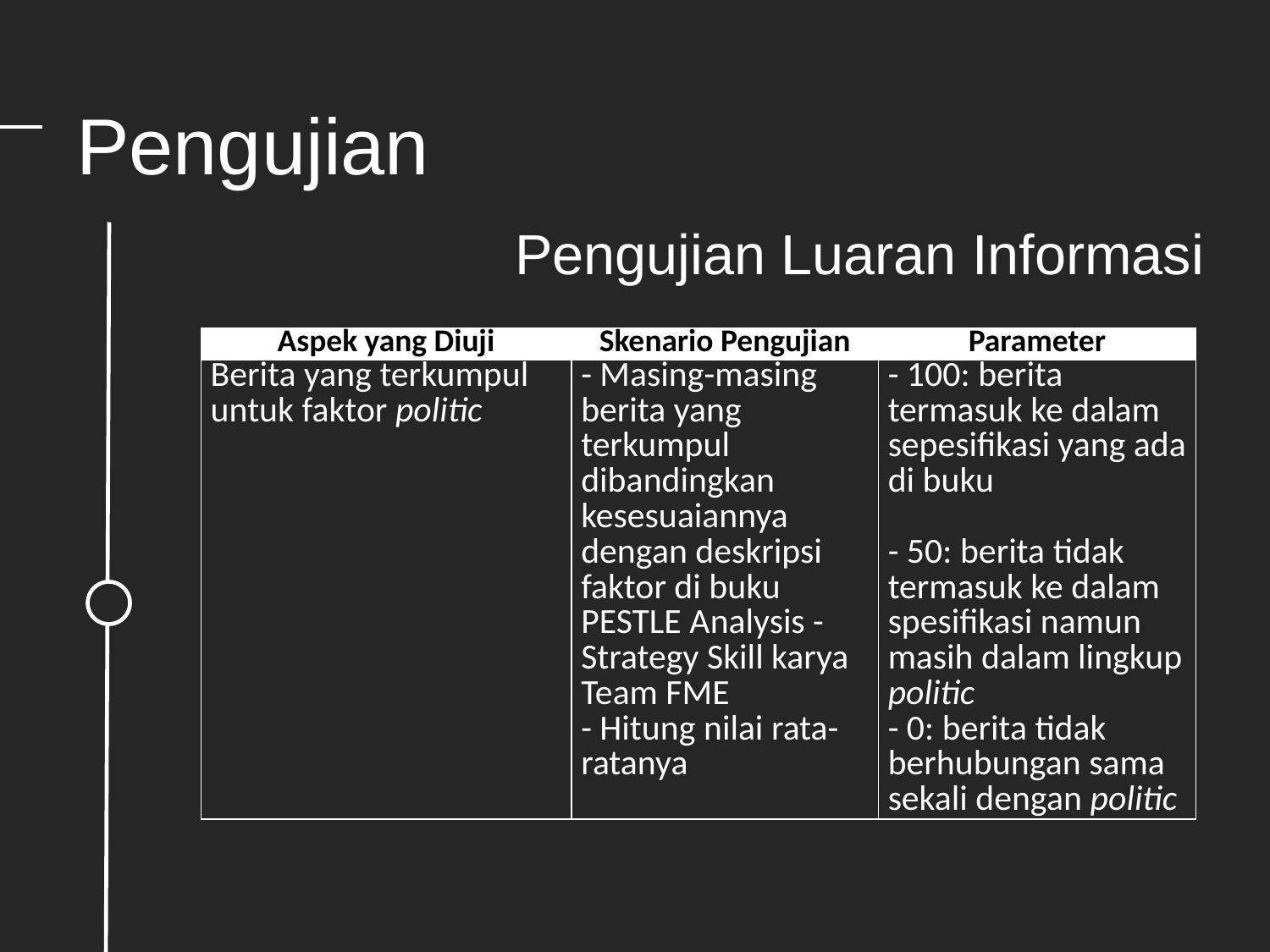

# Pengujian
Pengujian Luaran Informasi

| Aspek yang Diuji | Skenario Pengujian | Parameter |
| --- | --- | --- |
| Berita yang terkumpul untuk faktor politic | - Masing-masing berita yang terkumpul dibandingkan kesesuaiannya dengan deskripsi faktor di buku PESTLE Analysis - Strategy Skill karya Team FME - Hitung nilai rata-ratanya | - 100: berita termasuk ke dalam sepesifikasi yang ada di buku   - 50: berita tidak termasuk ke dalam spesifikasi namun masih dalam lingkup politic - 0: berita tidak berhubungan sama sekali dengan politic |